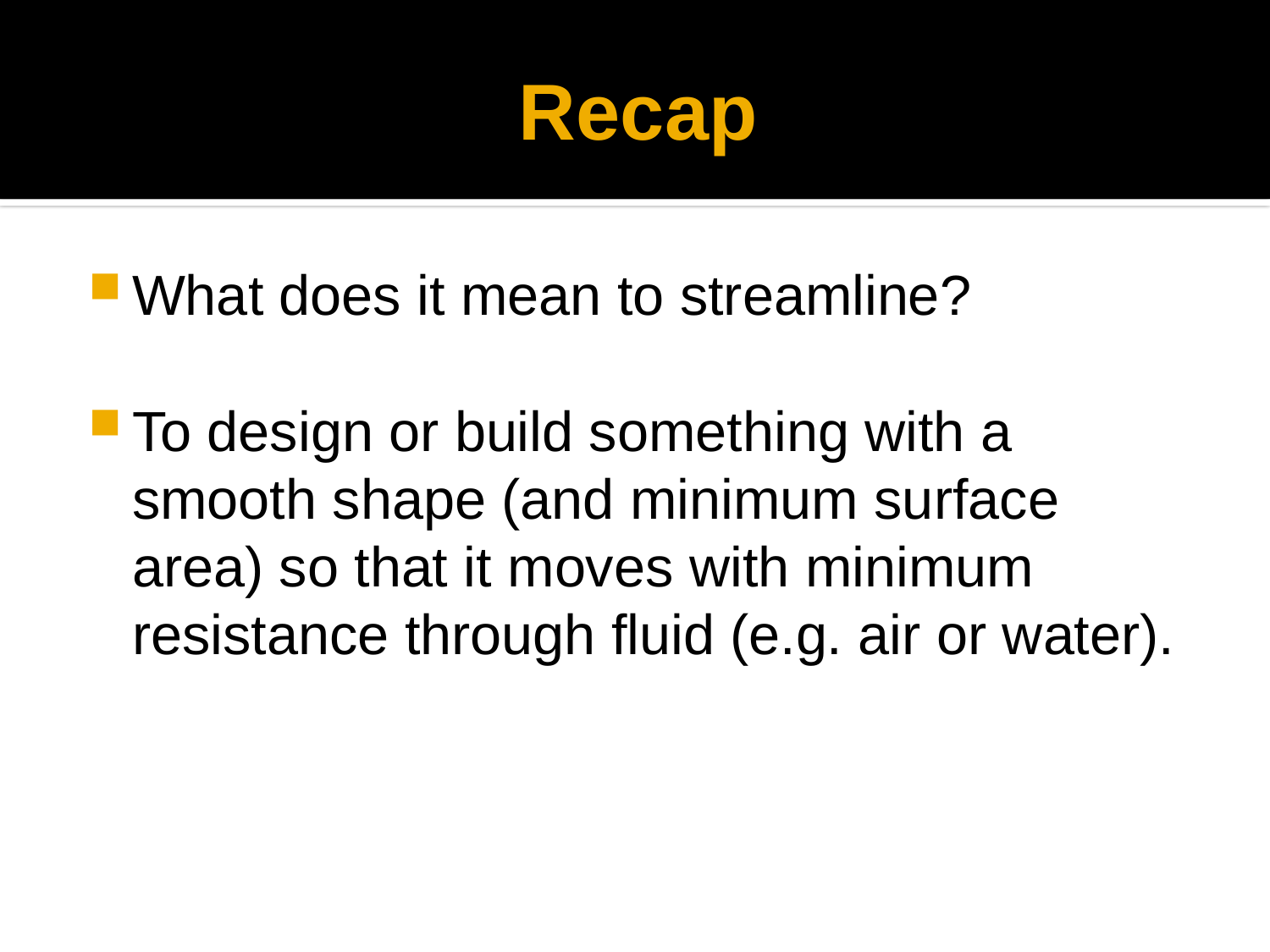

# Recap
What does it mean to streamline?

To design or build something with a smooth shape (and minimum surface area) so that it moves with minimum resistance through fluid (e.g. air or water).